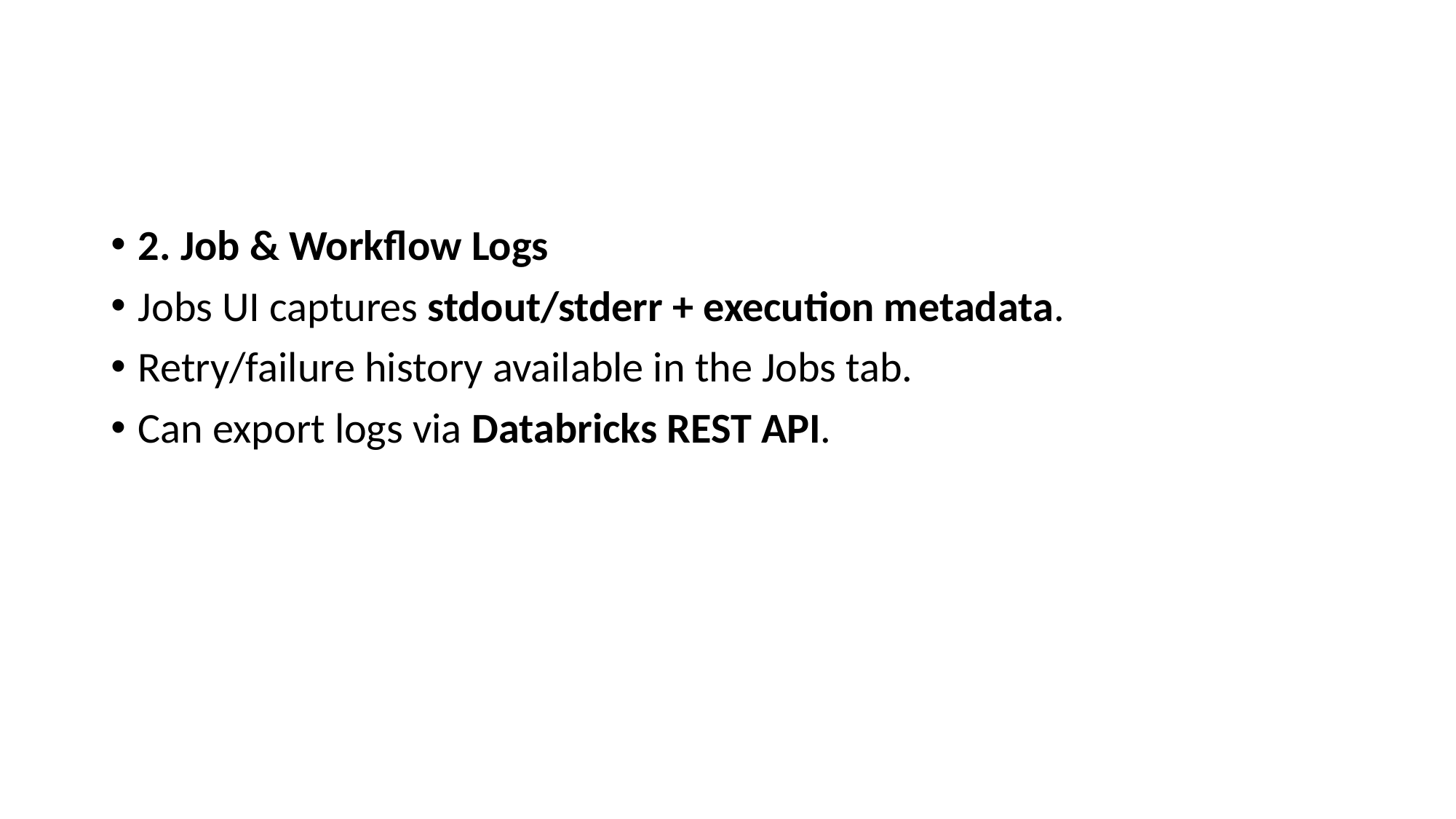

#
2. Job & Workflow Logs
Jobs UI captures stdout/stderr + execution metadata.
Retry/failure history available in the Jobs tab.
Can export logs via Databricks REST API.